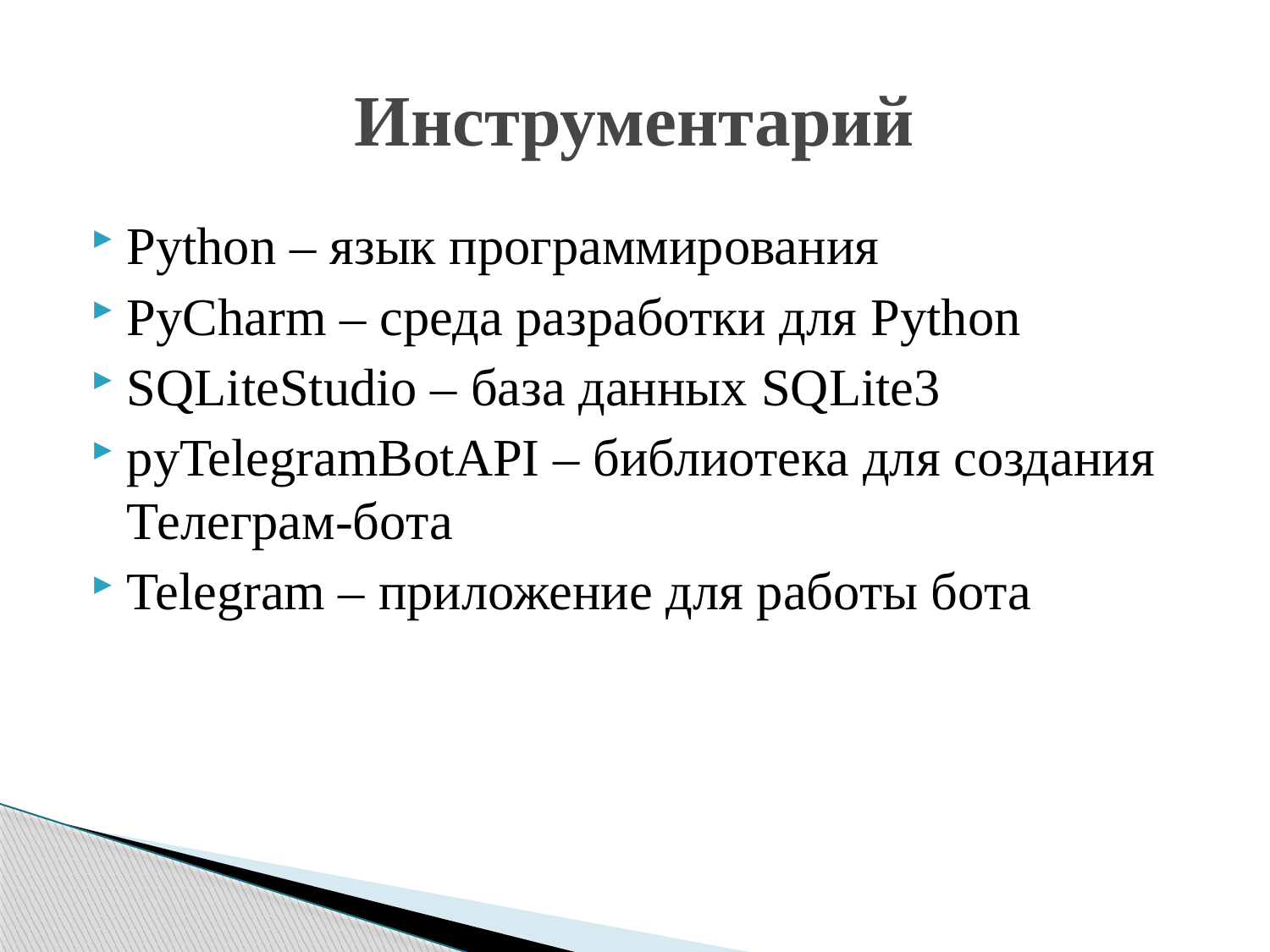

# Инструментарий
Python – язык программирования
PyCharm – среда разработки для Python
SQLiteStudio – база данных SQLite3
pyTelegramBotAPI – библиотека для создания Телеграм-бота
Telegram – приложение для работы бота